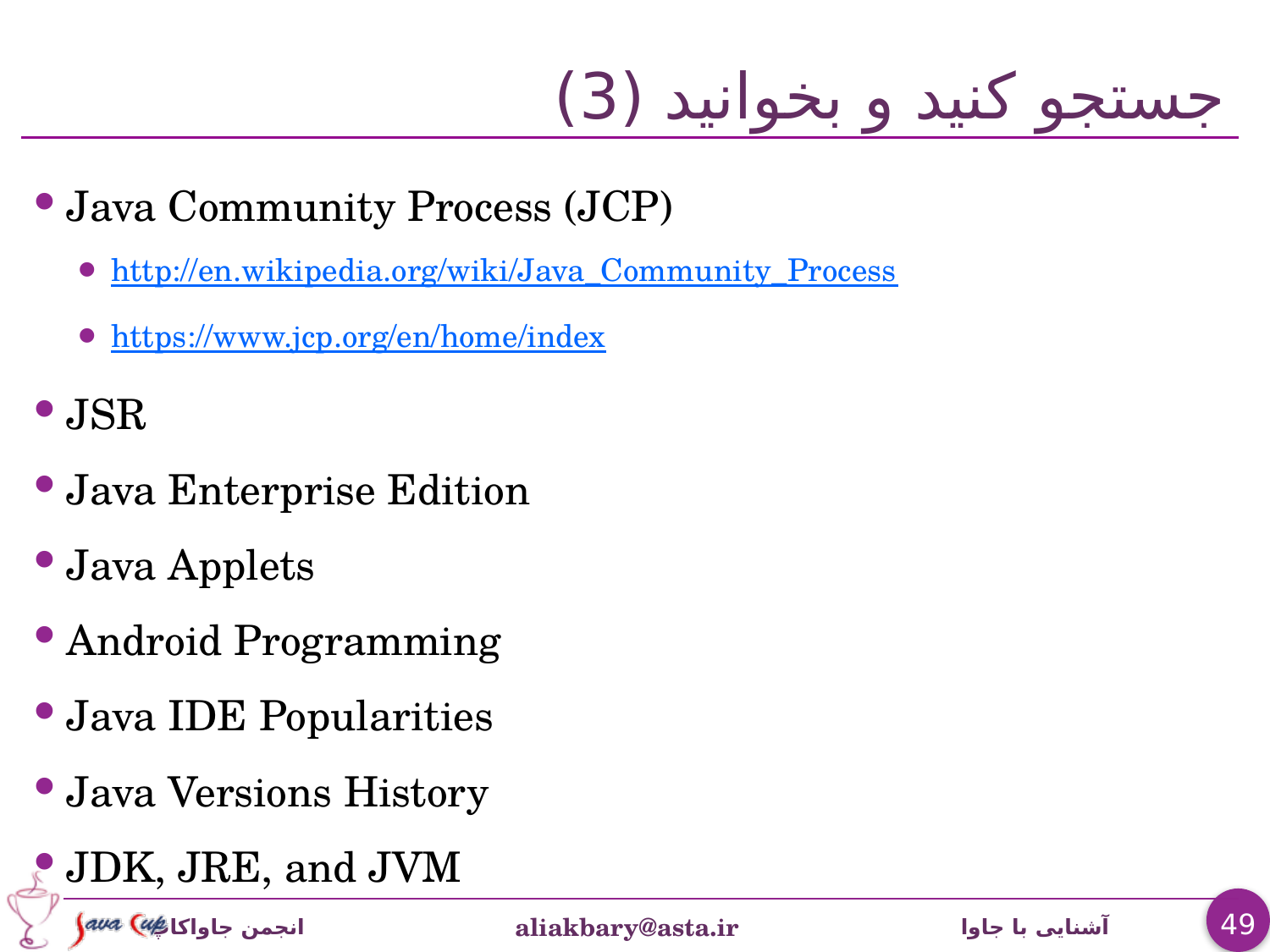

# جستجو کنيد و بخوانيد (3)
Java Community Process (JCP)
http://en.wikipedia.org/wiki/Java_Community_Process
https://www.jcp.org/en/home/index
JSR
Java Enterprise Edition
Java Applets
Android Programming
Java IDE Popularities
Java Versions History
JDK, JRE, and JVM